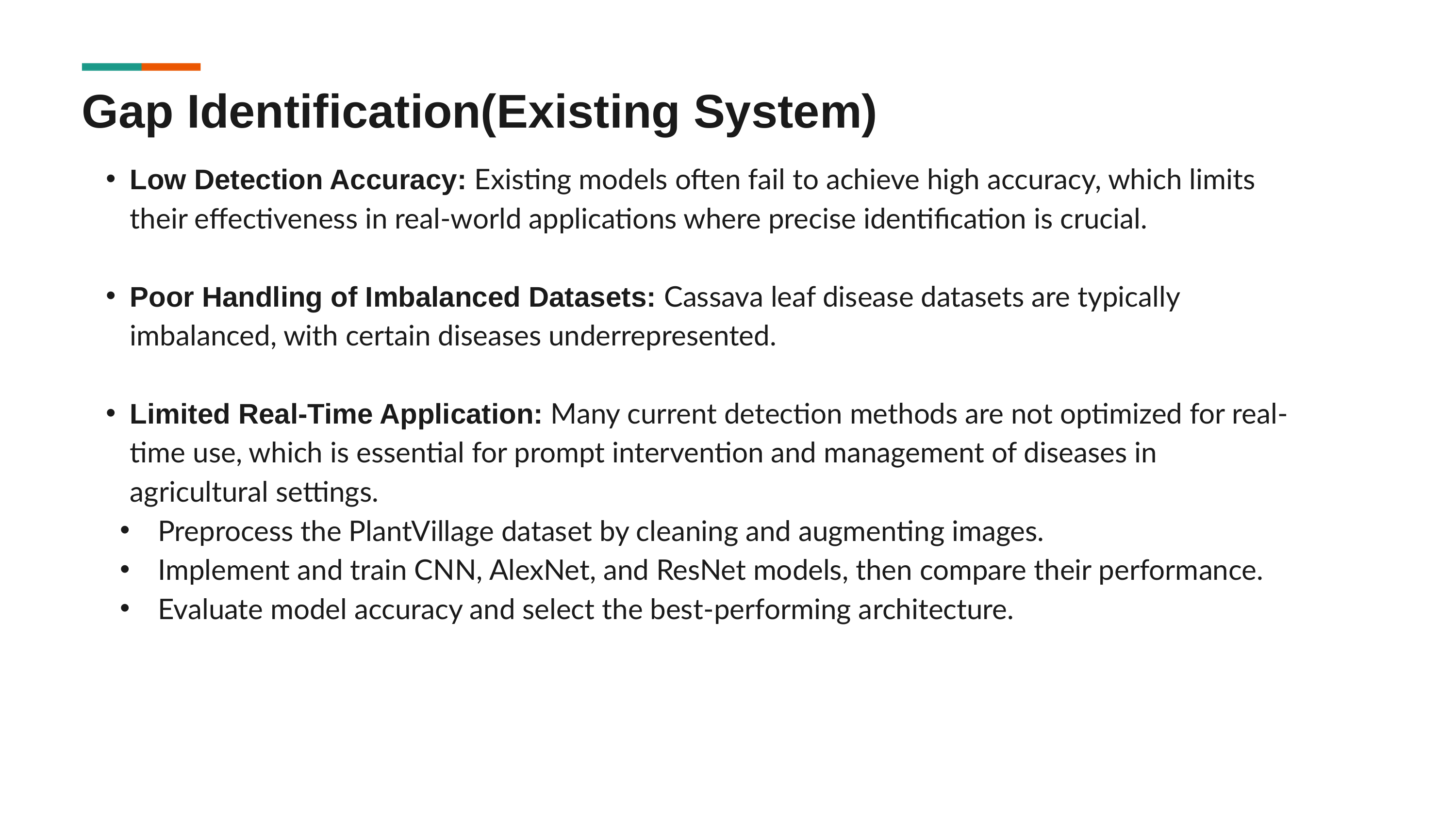

Gap Identification(Existing System)
Low Detection Accuracy: Existing models often fail to achieve high accuracy, which limits their effectiveness in real-world applications where precise identification is crucial.

Poor Handling of Imbalanced Datasets: Cassava leaf disease datasets are typically imbalanced, with certain diseases underrepresented.

Limited Real-Time Application: Many current detection methods are not optimized for real-time use, which is essential for prompt intervention and management of diseases in agricultural settings.
Preprocess the PlantVillage dataset by cleaning and augmenting images.
Implement and train CNN, AlexNet, and ResNet models, then compare their performance.
Evaluate model accuracy and select the best-performing architecture.